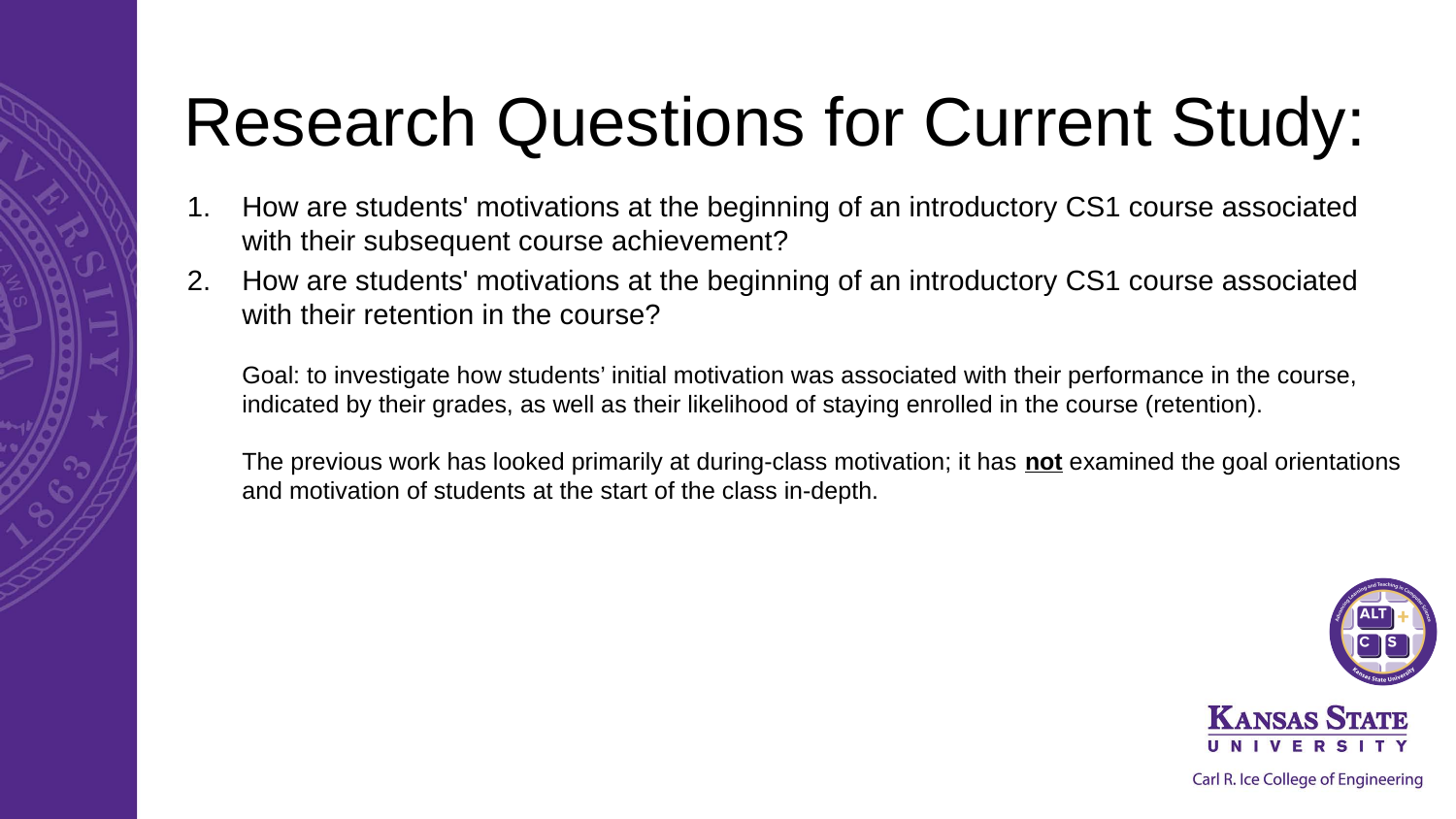

# Research Questions for Current Study:
How are students' motivations at the beginning of an introductory CS1 course associated with their subsequent course achievement?
How are students' motivations at the beginning of an introductory CS1 course associated with their retention in the course?
Goal: to investigate how students’ initial motivation was associated with their performance in the course, indicated by their grades, as well as their likelihood of staying enrolled in the course (retention).
The previous work has looked primarily at during-class motivation; it has not examined the goal orientations and motivation of students at the start of the class in-depth.